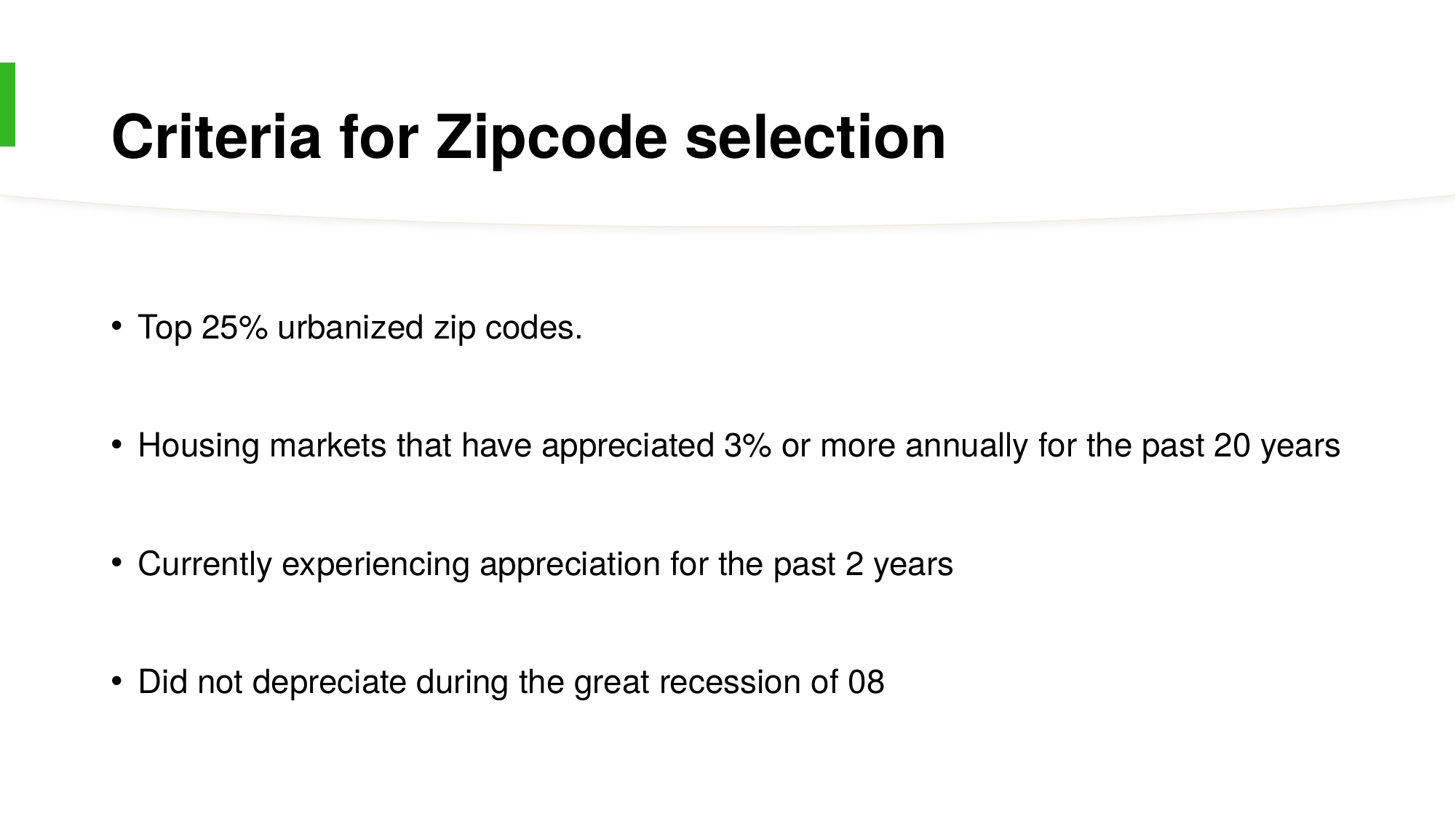

# Criteria for Zipcode selection

Top 25% urbanized zip codes.

Housing markets that have appreciated 3% or more annually for the past 20 years

Currently experiencing appreciation for the past 2 years

Did not depreciate during the great recession of 08